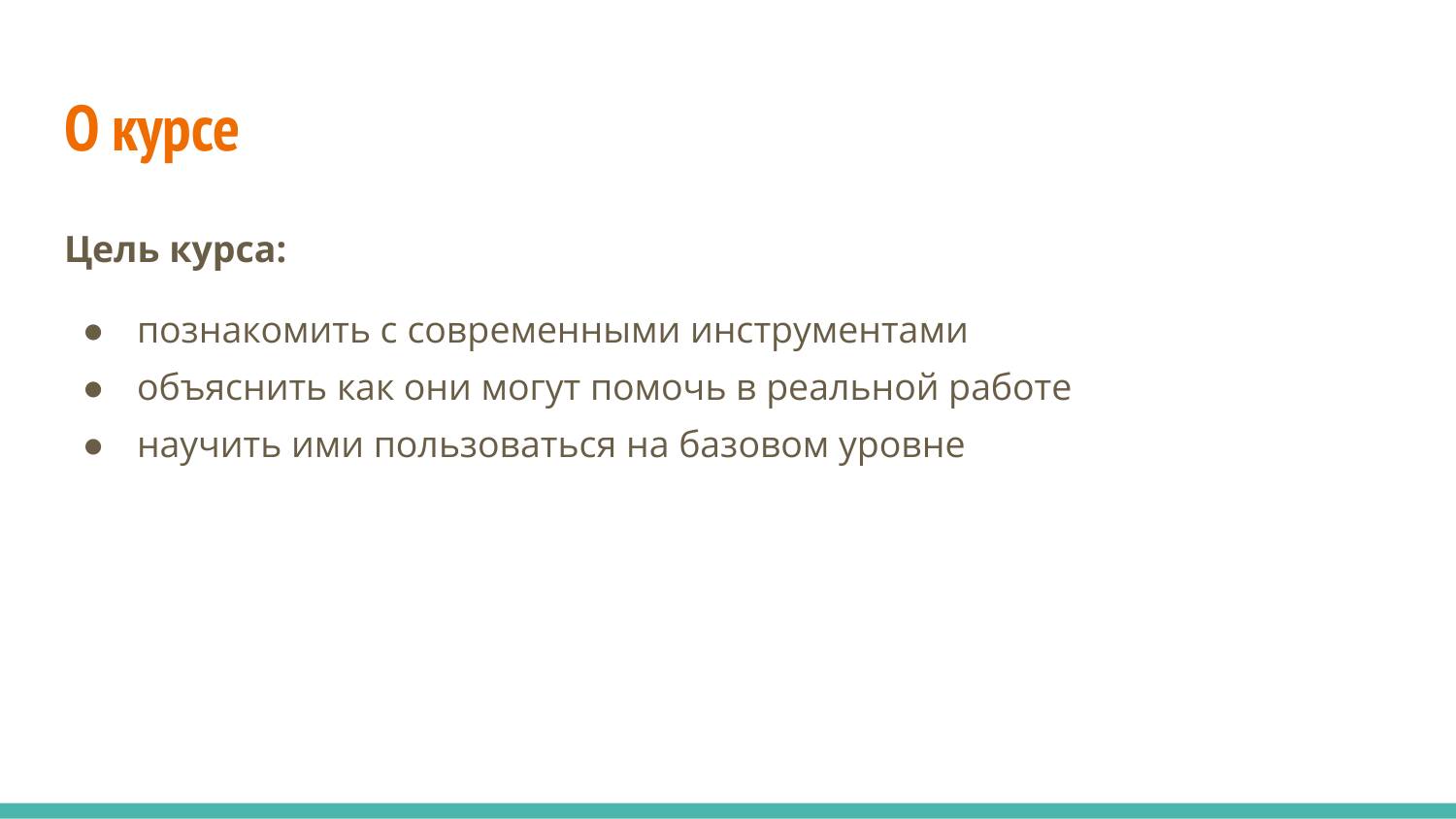

# О курсе
Цель курса:
познакомить с современными инструментами
объяснить как они могут помочь в реальной работе
научить ими пользоваться на базовом уровне